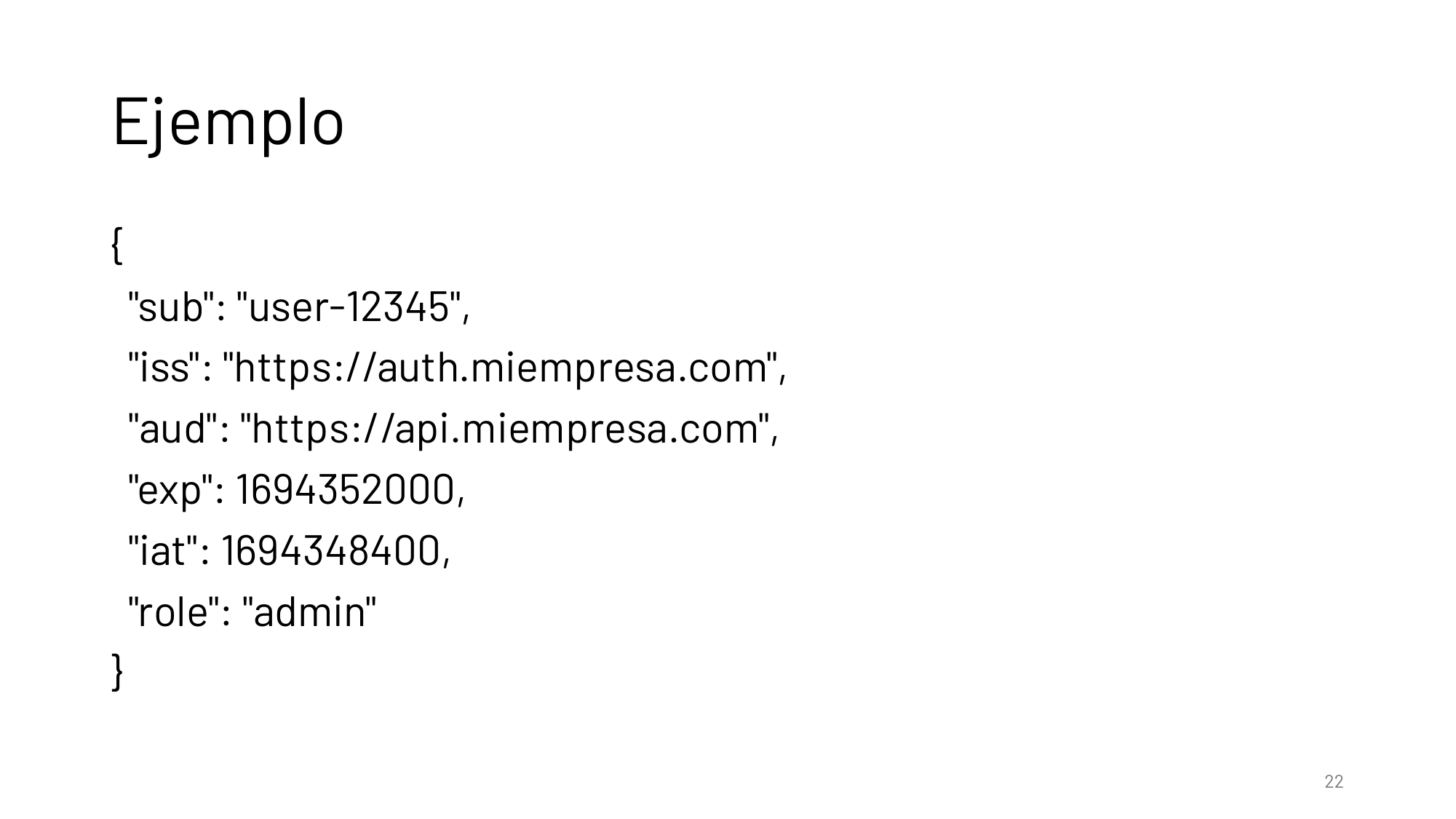

# Ejemplo
{
  "sub": "user-12345",
  "iss": "https://auth.miempresa.com",
  "aud": "https://api.miempresa.com",
  "exp": 1694352000,
  "iat": 1694348400,
  "role": "admin"
}

22